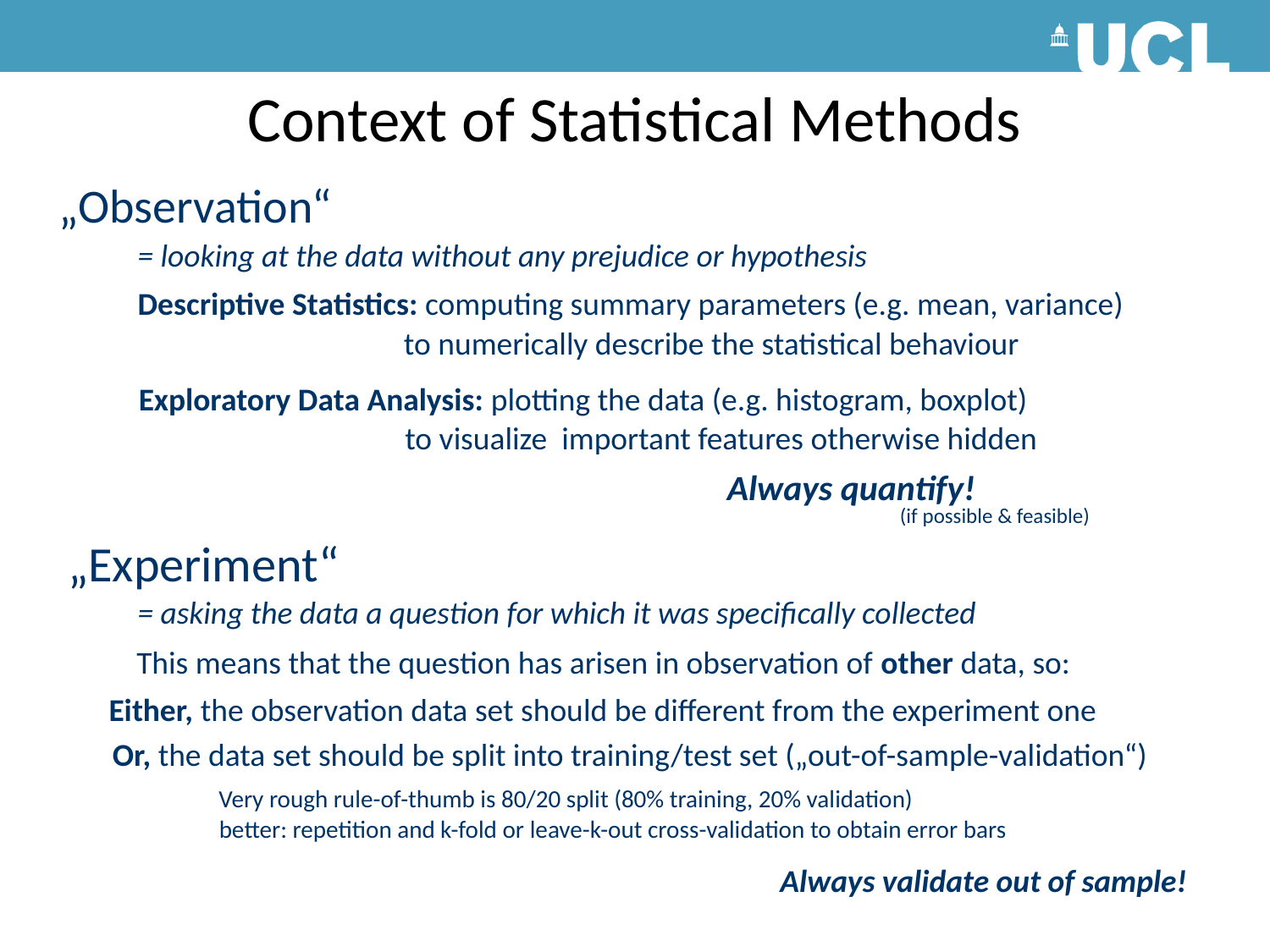

# Context of Statistical Methods
„Observation“
= looking at the data without any prejudice or hypothesis
Descriptive Statistics: computing summary parameters (e.g. mean, variance)

to numerically describe the statistical behaviour
Exploratory Data Analysis: plotting the data (e.g. histogram, boxplot)
to visualize  important features otherwise hidden
Always quantify!
(if possible & feasible)
„Experiment“
= asking the data a question for which it was specifically collected
This means that the question has arisen in observation of other data, so:
Either, the observation data set should be different from the experiment one
Or, the data set should be split into training/test set („out-of-sample-validation“)
Very rough rule-of-thumb is 80/20 split (80% training, 20% validation)
better: repetition and k-fold or leave-k-out cross-validation to obtain error bars
Always validate out of sample!